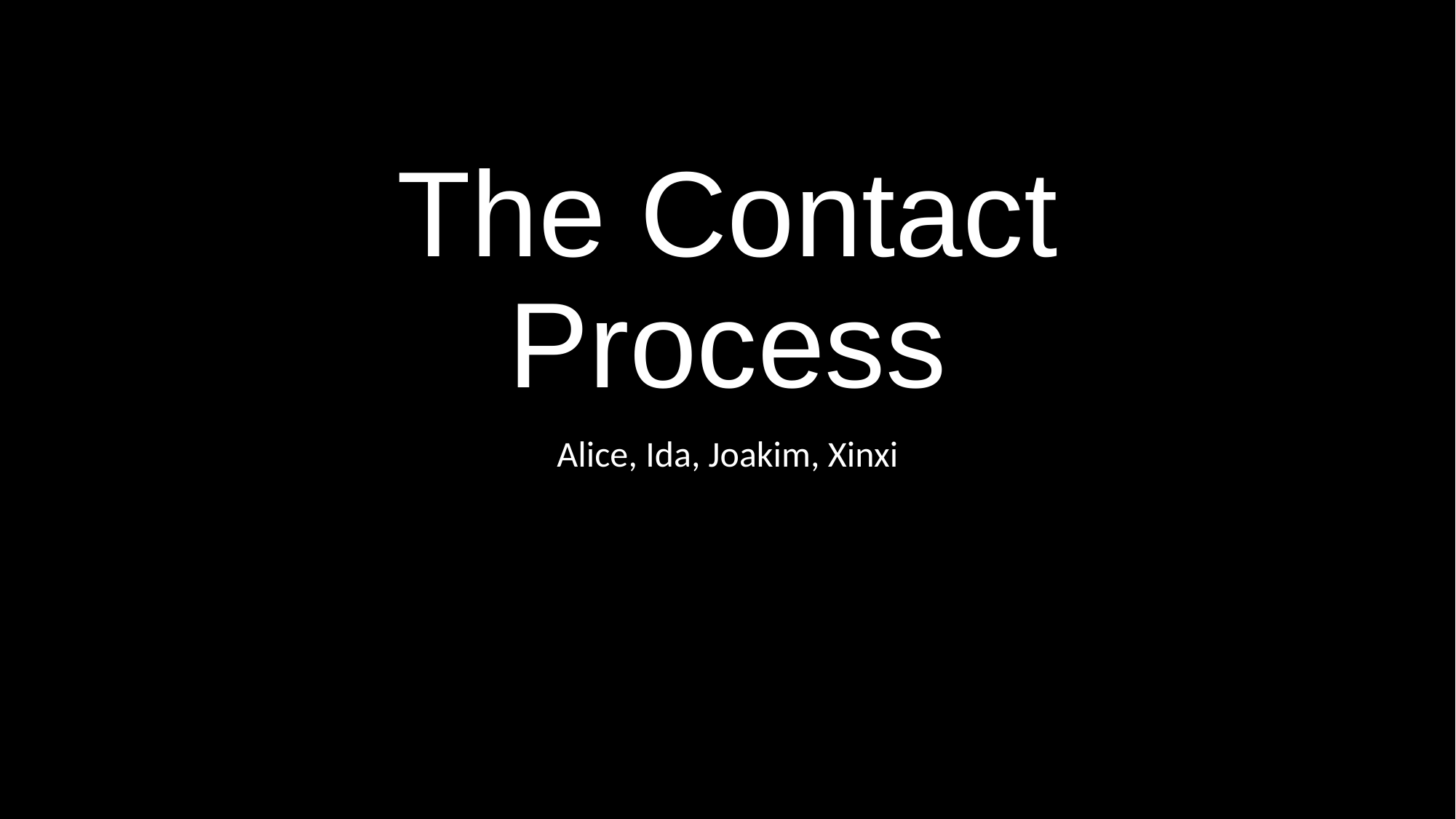

# The Contact Process
Alice, Ida, Joakim, Xinxi